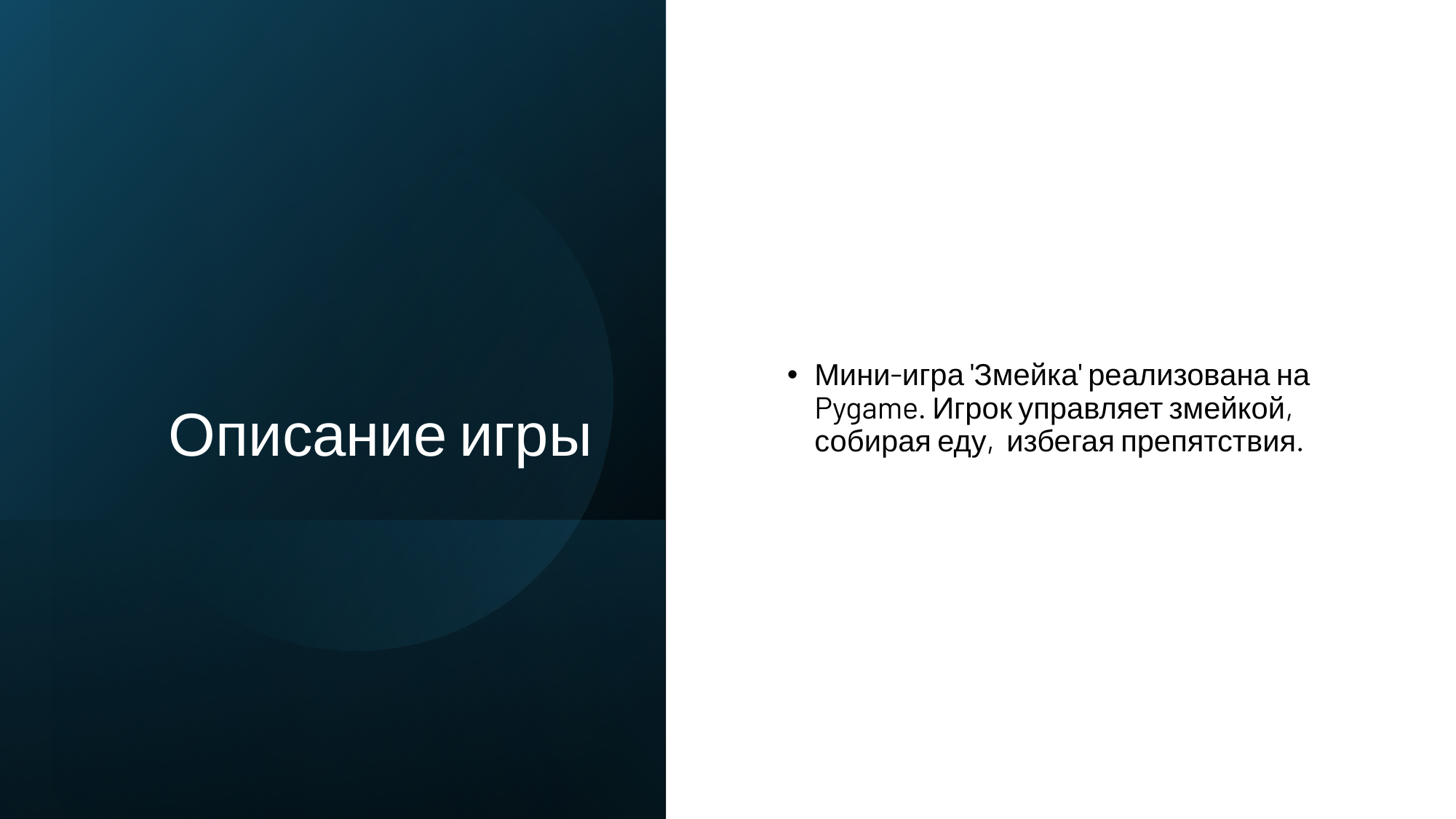

# Описание игры

Мини-игра 'Змейка' реализована на Pygame. Игрок управляет змейкой, собирая еду,  избегая препятствия.